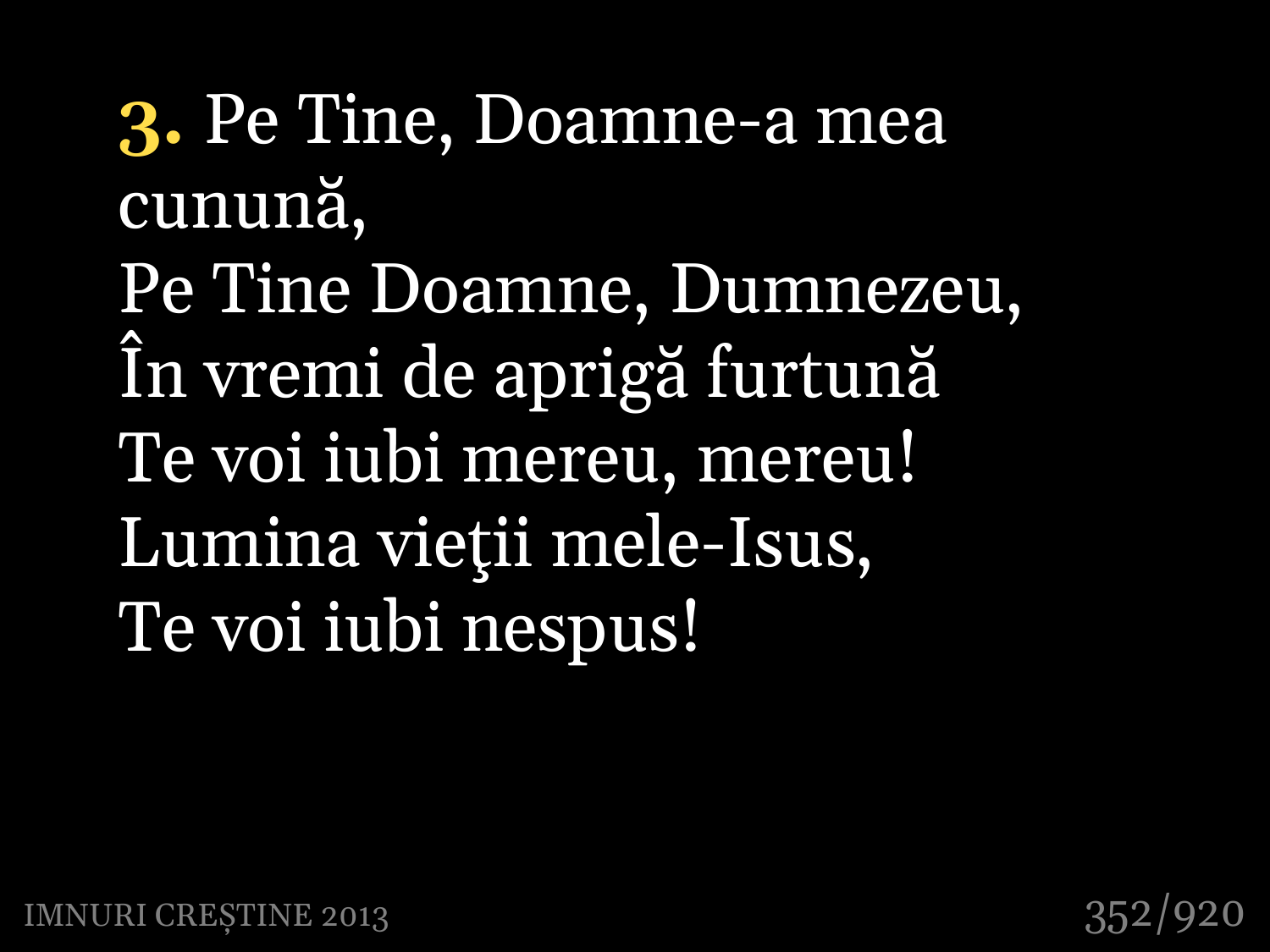

3. Pe Tine, Doamne-a mea 	cunună,
Pe Tine Doamne, Dumnezeu,
În vremi de aprigă furtună
Te voi iubi mereu, mereu!
Lumina vieţii mele-Isus,
Te voi iubi nespus!
352/920
IMNURI CREȘTINE 2013